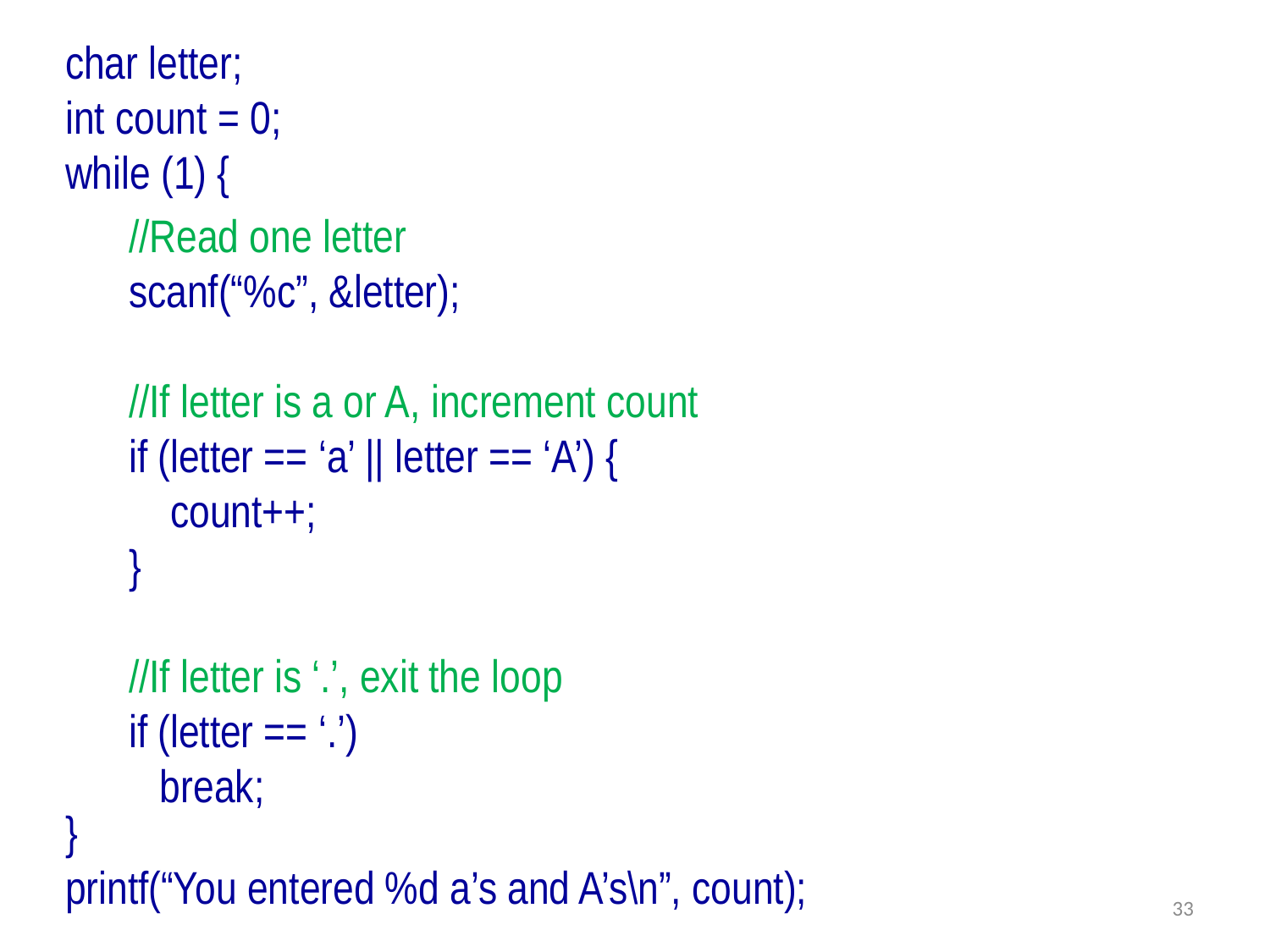

char letter;
int count = 0;
while (1) {

}
printf(“You entered %d a’s and A’s\n”, count);
//Read one letter
scanf(“%c”, &letter);

//If letter is a or A, increment count
if (letter == ‘a’ || letter == ‘A’) {
    count++;
}

//If letter is ‘.’, exit the loop
if (letter == ‘.’)
   break;
33